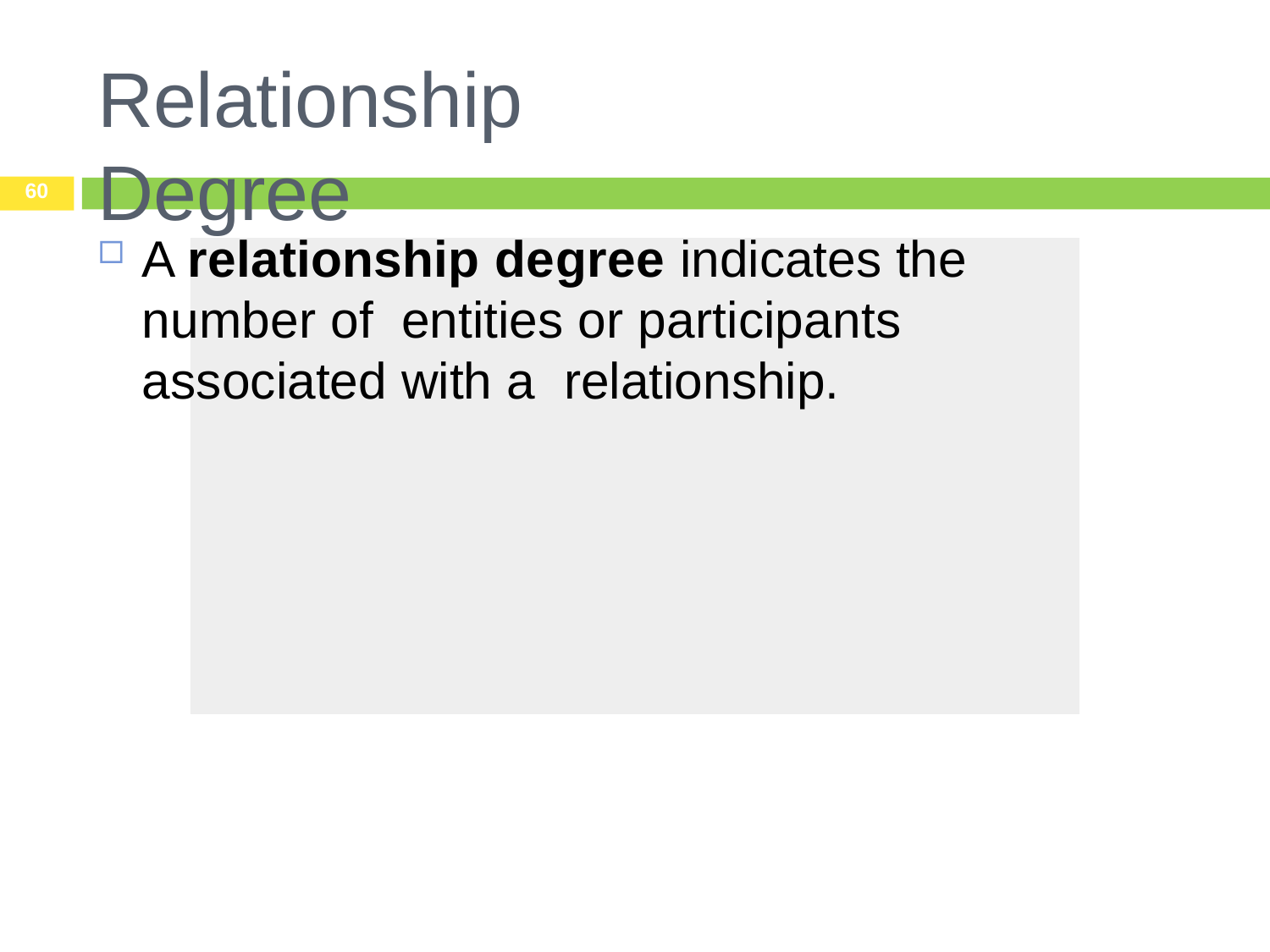

# Relationship Degree
60

A relationship degree indicates the number of  entities or participants associated with a  relationship.